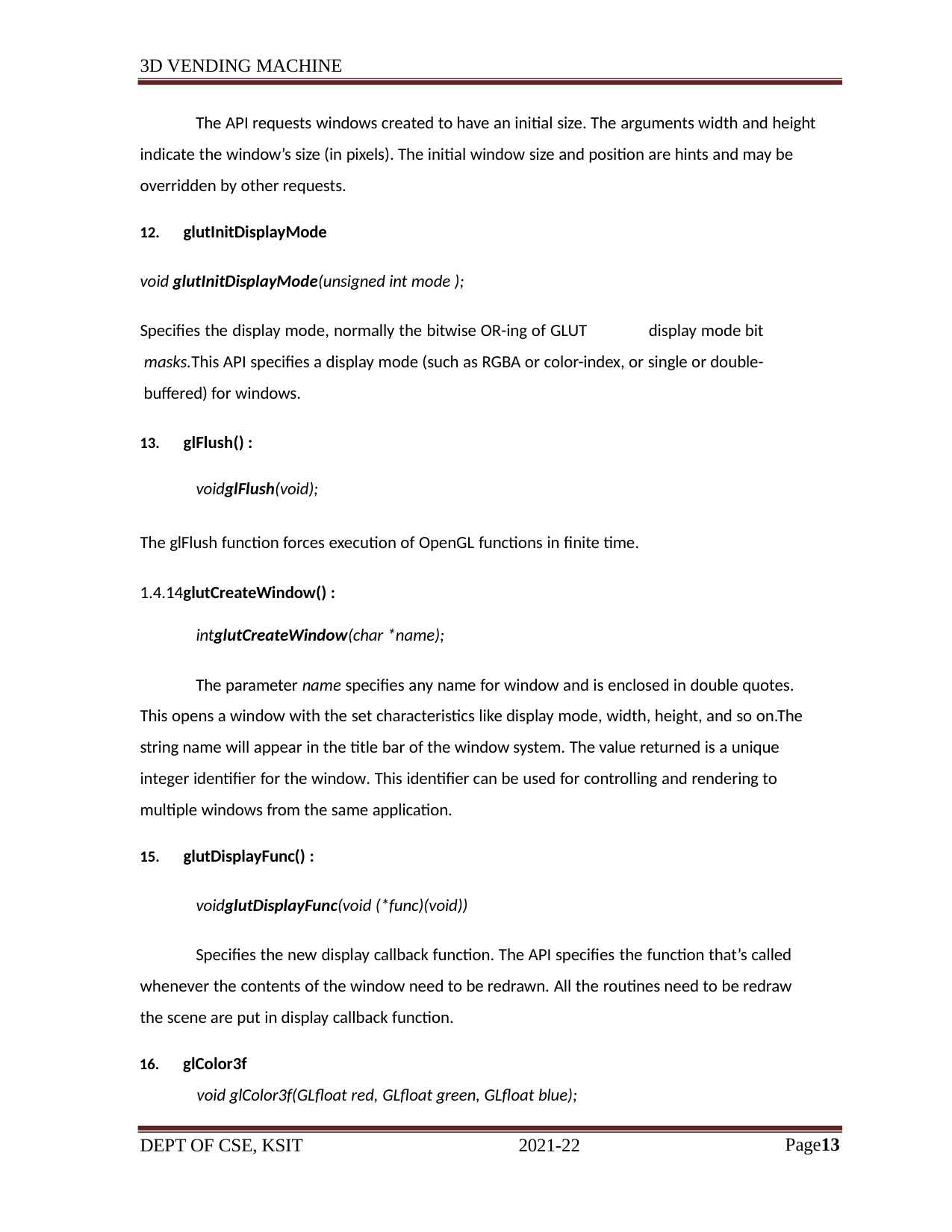

3D VENDING MACHINE

The API requests windows created to have an initial size. The arguments width and height  indicate the window’s size (in pixels). The initial window size and position are hints and may be  overridden by other requests.

glutInitDisplayMode

void glutInitDisplayMode(unsigned int mode );

Specifies the display mode, normally the bitwise OR-ing of GLUT	display mode bit  masks.This API specifies a display mode (such as RGBA or color-index, or single or double-  buffered) for windows.

glFlush() :

voidglFlush(void);
The glFlush function forces execution of OpenGL functions in finite time.  1.4.14glutCreateWindow() :

intglutCreateWindow(char *name);

The parameter name specifies any name for window and is enclosed in double quotes.  This opens a window with the set characteristics like display mode, width, height, and so on.The  string name will appear in the title bar of the window system. The value returned is a unique  integer identifier for the window. This identifier can be used for controlling and rendering to  multiple windows from the same application.

glutDisplayFunc() :

voidglutDisplayFunc(void (*func)(void))

Specifies the new display callback function. The API specifies the function that’s called  whenever the contents of the window need to be redrawn. All the routines need to be redraw  the scene are put in display callback function.

glColor3f
void glColor3f(GLfloat red, GLfloat green, GLfloat blue);

DEPT OF CSE, KSIT
2021-22
Page13